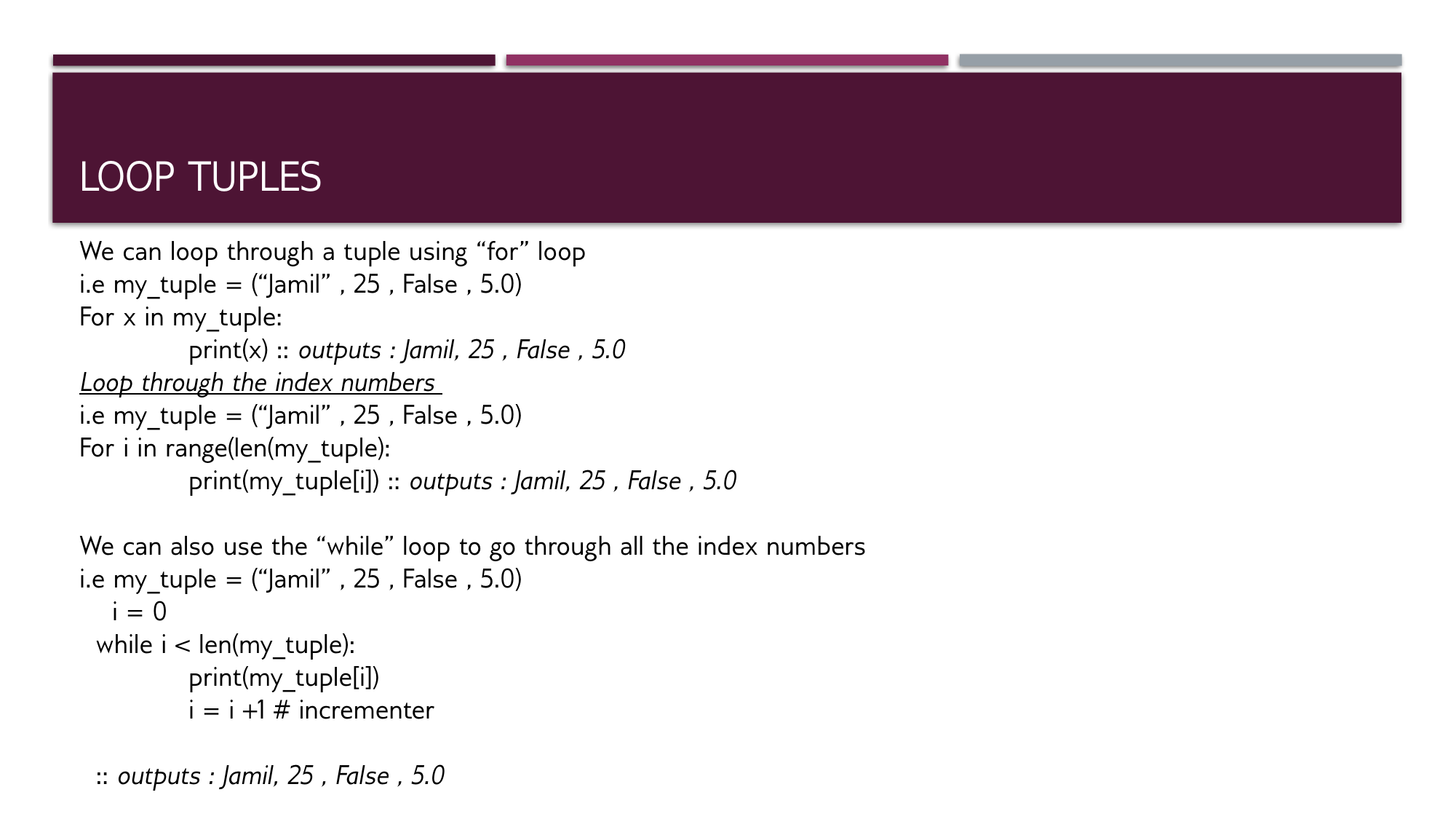

# Loop Tuples
We can loop through a tuple using “for” loop
i.e my_tuple = (“Jamil” , 25 , False , 5.0)
For x in my_tuple:
	print(x) :: outputs : Jamil, 25 , False , 5.0
Loop through the index numbers
i.e my_tuple = (“Jamil” , 25 , False , 5.0)
For i in range(len(my_tuple):
	print(my_tuple[i]) :: outputs : Jamil, 25 , False , 5.0

We can also use the “while” loop to go through all the index numbers
i.e my_tuple = (“Jamil” , 25 , False , 5.0)
    i = 0
  while i < len(my_tuple):
	print(my_tuple[i])
	i = i +1 # incrementer

  :: outputs : Jamil, 25 , False , 5.0